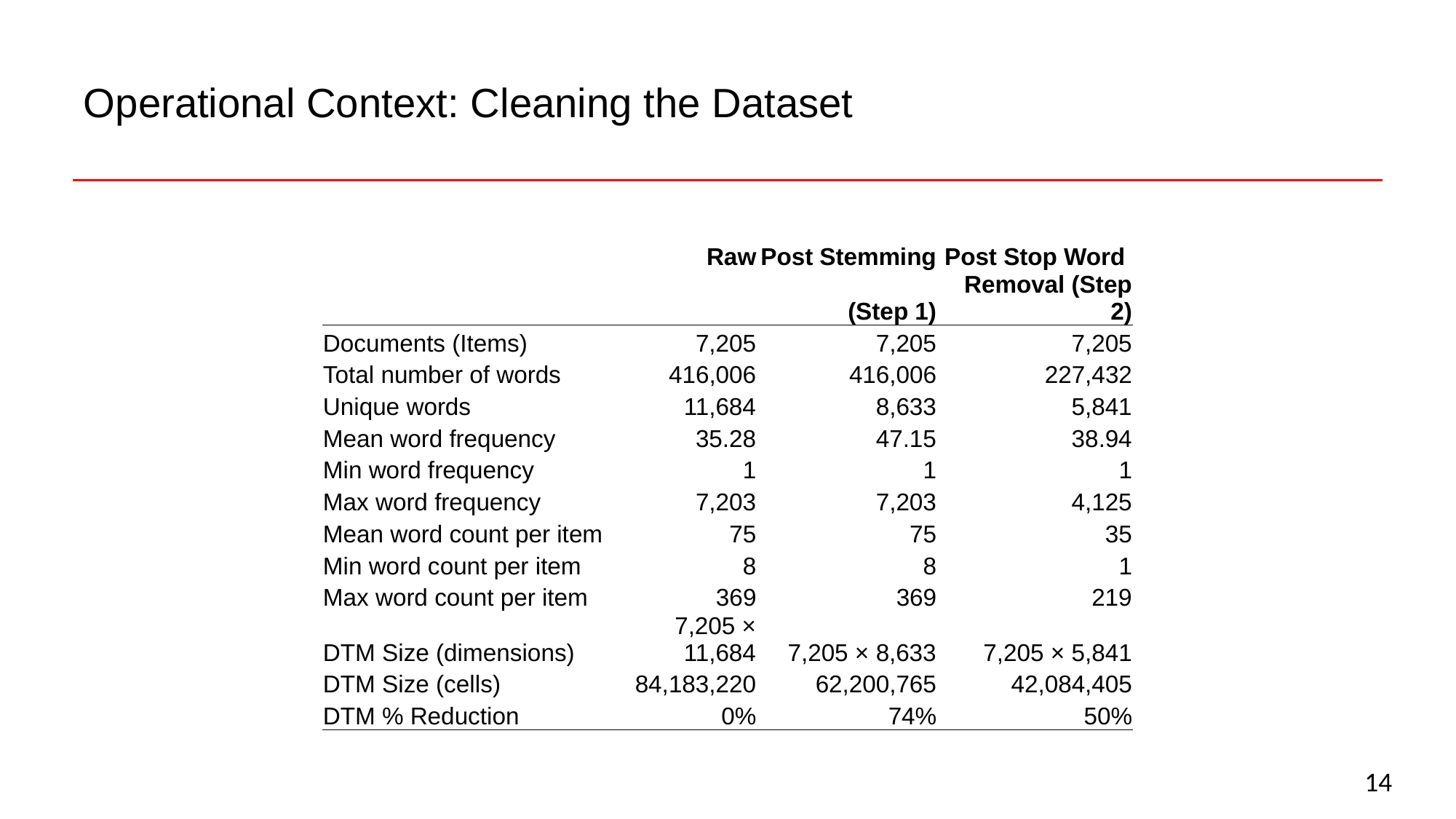

# Operational Context: Cleaning the Dataset
|  | Raw | Post Stemming | Post Stop Word |
| --- | --- | --- | --- |
|  |  | (Step 1) | Removal (Step 2) |
| Documents (Items) | 7,205 | 7,205 | 7,205 |
| Total number of words | 416,006 | 416,006 | 227,432 |
| Unique words | 11,684 | 8,633 | 5,841 |
| Mean word frequency | 35.28 | 47.15 | 38.94 |
| Min word frequency | 1 | 1 | 1 |
| Max word frequency | 7,203 | 7,203 | 4,125 |
| Mean word count per item | 75 | 75 | 35 |
| Min word count per item | 8 | 8 | 1 |
| Max word count per item | 369 | 369 | 219 |
| DTM Size (dimensions) | 7,205 × 11,684 | 7,205 × 8,633 | 7,205 × 5,841 |
| DTM Size (cells) | 84,183,220 | 62,200,765 | 42,084,405 |
| DTM % Reduction | 0% | 74% | 50% |
14